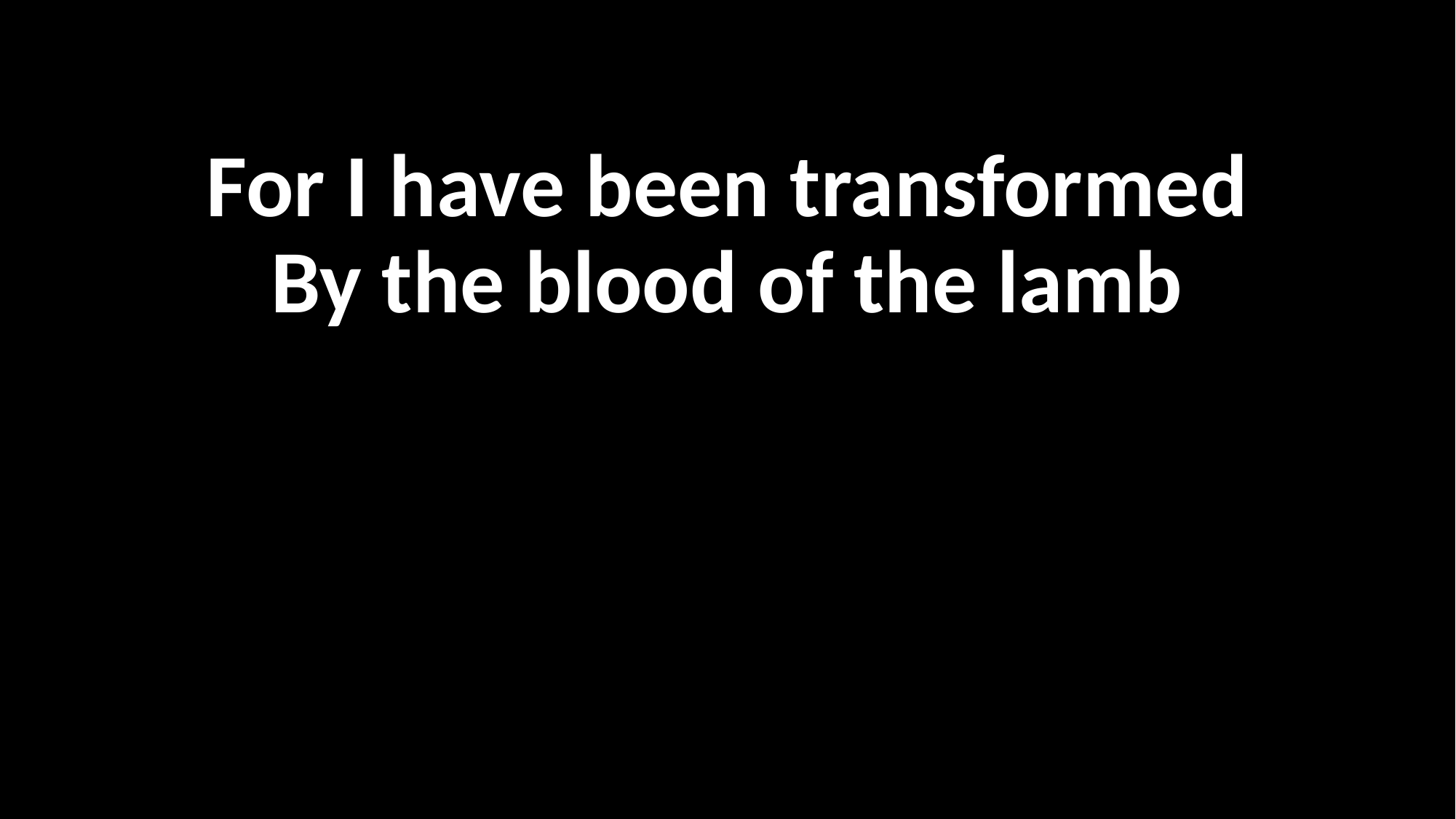

For I have been transformed
By the blood of the lamb